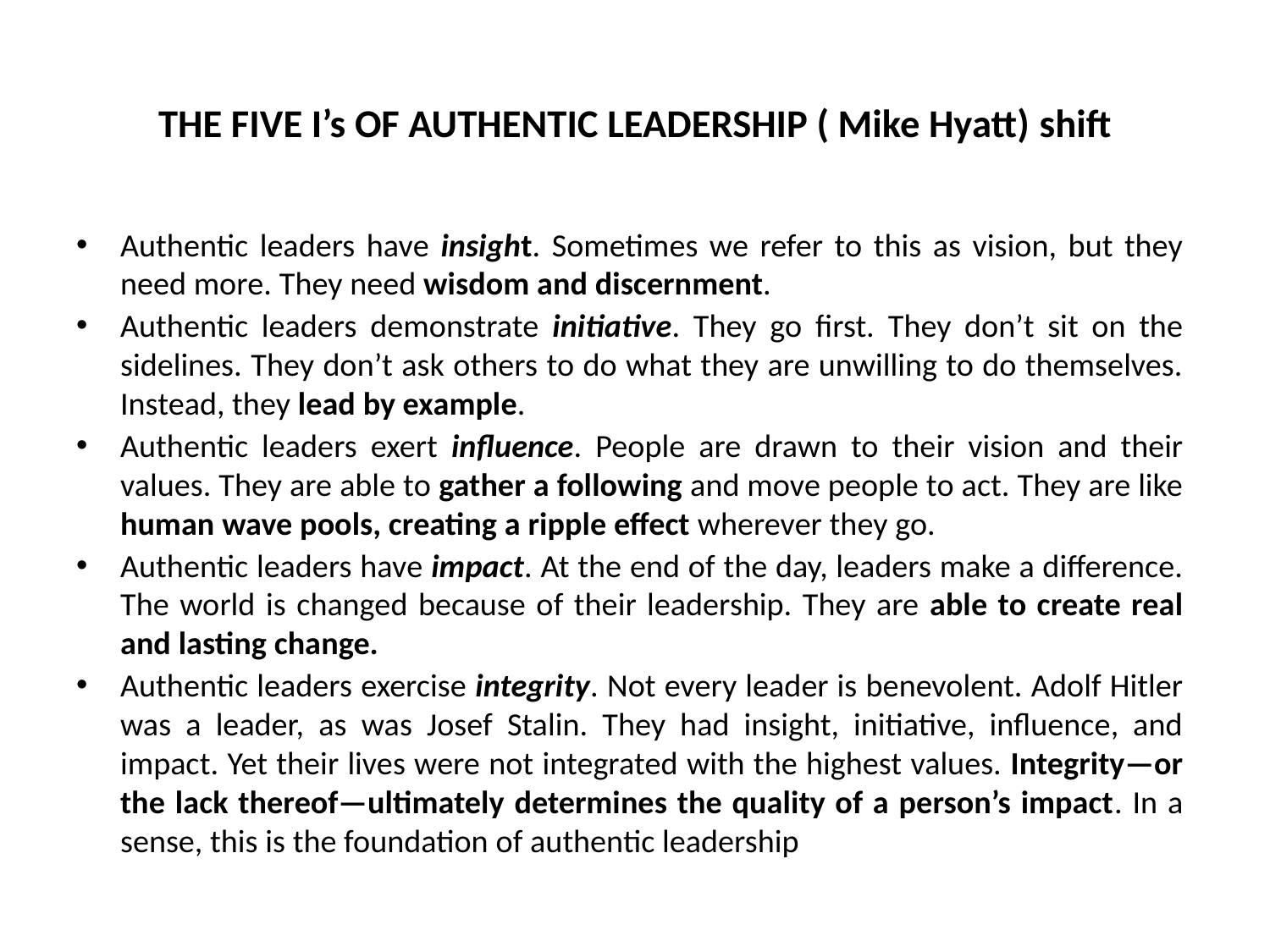

# THE FIVE I’s OF AUTHENTIC LEADERSHIP ( Mike Hyatt) shift

Authentic leaders have insight. Sometimes we refer to this as vision, but they need more. They need wisdom and discernment.
Authentic leaders demonstrate initiative. They go first. They don’t sit on the sidelines. They don’t ask others to do what they are unwilling to do themselves. Instead, they lead by example.
Authentic leaders exert influence. People are drawn to their vision and their values. They are able to gather a following and move people to act. They are like human wave pools, creating a ripple effect wherever they go.
Authentic leaders have impact. At the end of the day, leaders make a difference. The world is changed because of their leadership. They are able to create real and lasting change.
Authentic leaders exercise integrity. Not every leader is benevolent. Adolf Hitler was a leader, as was Josef Stalin. They had insight, initiative, influence, and impact. Yet their lives were not integrated with the highest values. Integrity—or the lack thereof—ultimately determines the quality of a person’s impact. In a sense, this is the foundation of authentic leadership